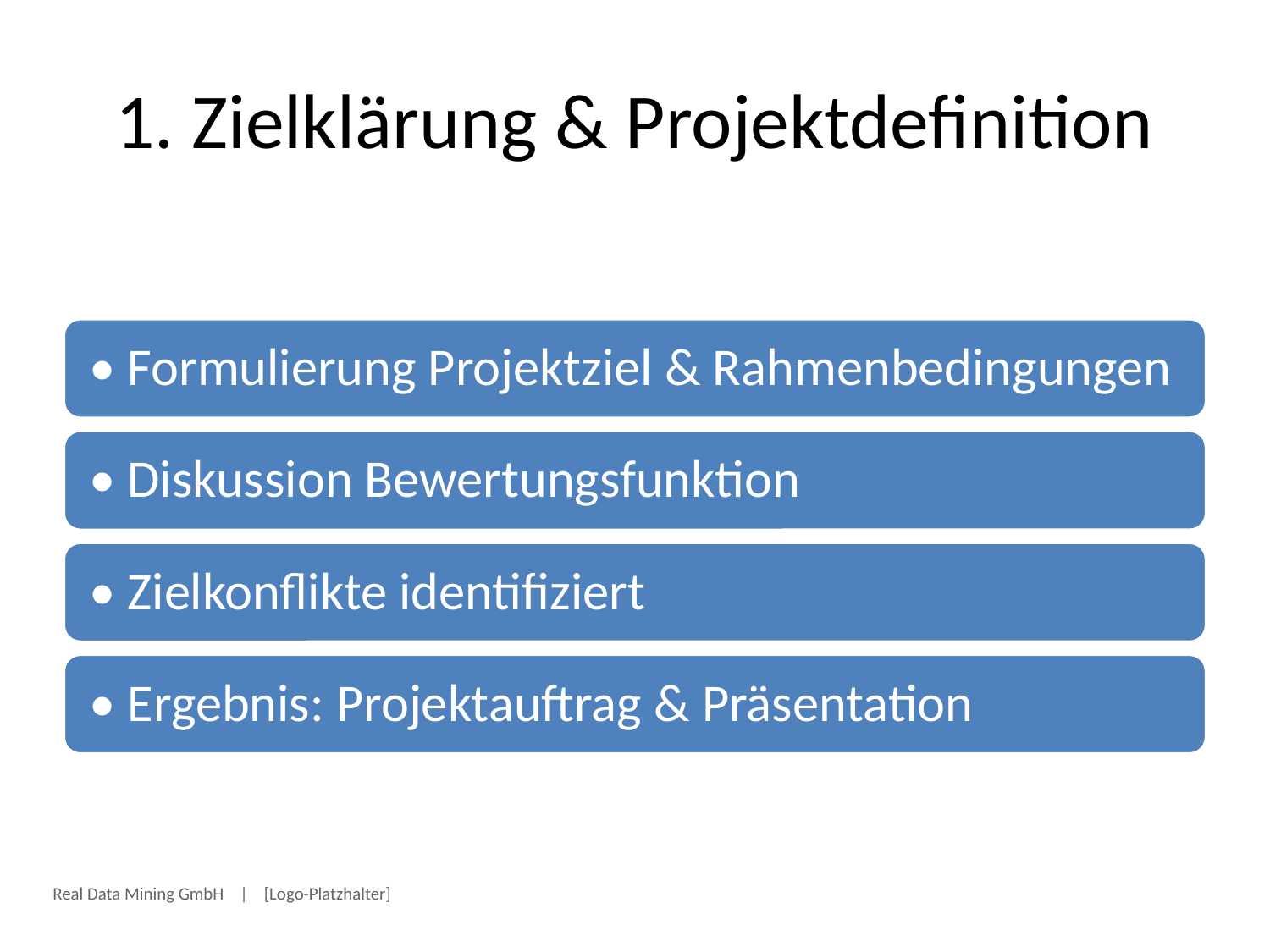

# 1. Zielklärung & Projektdefinition
• Formulierung Projektziel & Rahmenbedingungen
• Diskussion Bewertungsfunktion
• Zielkonflikte identifiziert
• Ergebnis: Projektauftrag & Präsentation
Real Data Mining GmbH    |    [Logo-Platzhalter]